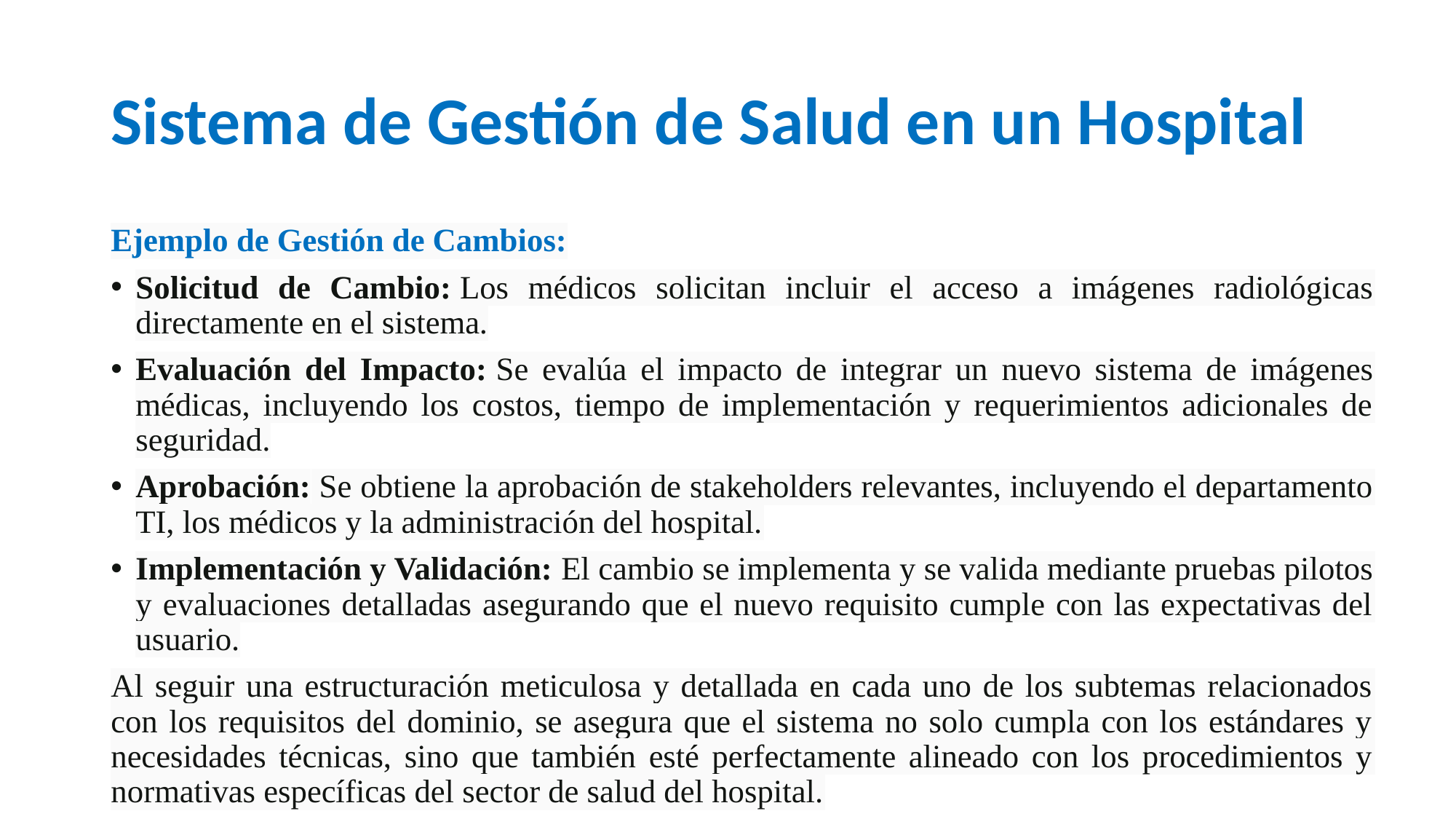

# Sistema de Gestión de Salud en un Hospital
Ejemplo de Gestión de Cambios:
Solicitud de Cambio: Los médicos solicitan incluir el acceso a imágenes radiológicas directamente en el sistema.
Evaluación del Impacto: Se evalúa el impacto de integrar un nuevo sistema de imágenes médicas, incluyendo los costos, tiempo de implementación y requerimientos adicionales de seguridad.
Aprobación: Se obtiene la aprobación de stakeholders relevantes, incluyendo el departamento TI, los médicos y la administración del hospital.
Implementación y Validación: El cambio se implementa y se valida mediante pruebas pilotos y evaluaciones detalladas asegurando que el nuevo requisito cumple con las expectativas del usuario.
Al seguir una estructuración meticulosa y detallada en cada uno de los subtemas relacionados con los requisitos del dominio, se asegura que el sistema no solo cumpla con los estándares y necesidades técnicas, sino que también esté perfectamente alineado con los procedimientos y normativas específicas del sector de salud del hospital.